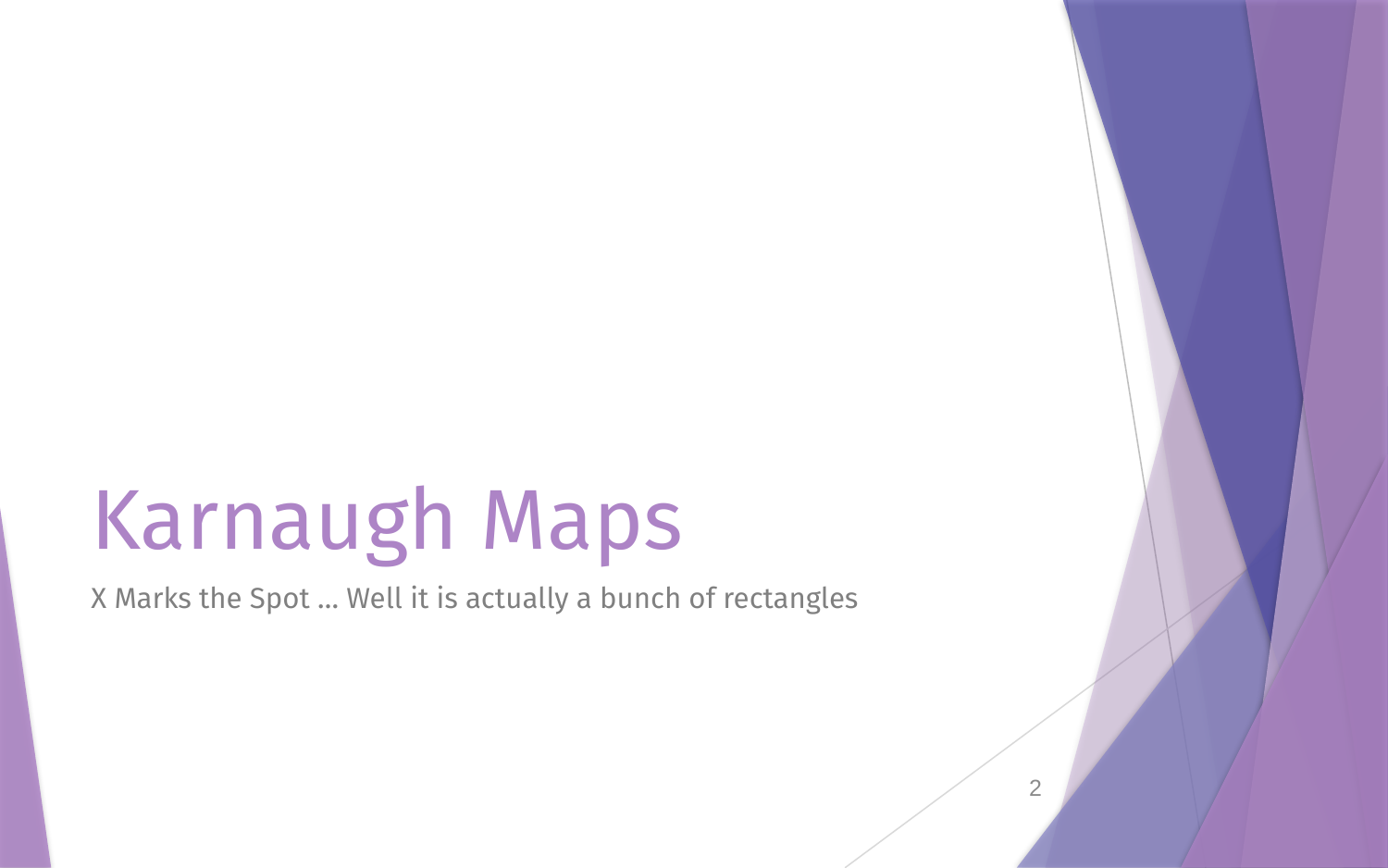

# Karnaugh Maps
X Marks the Spot … Well it is actually a bunch of rectangles
2